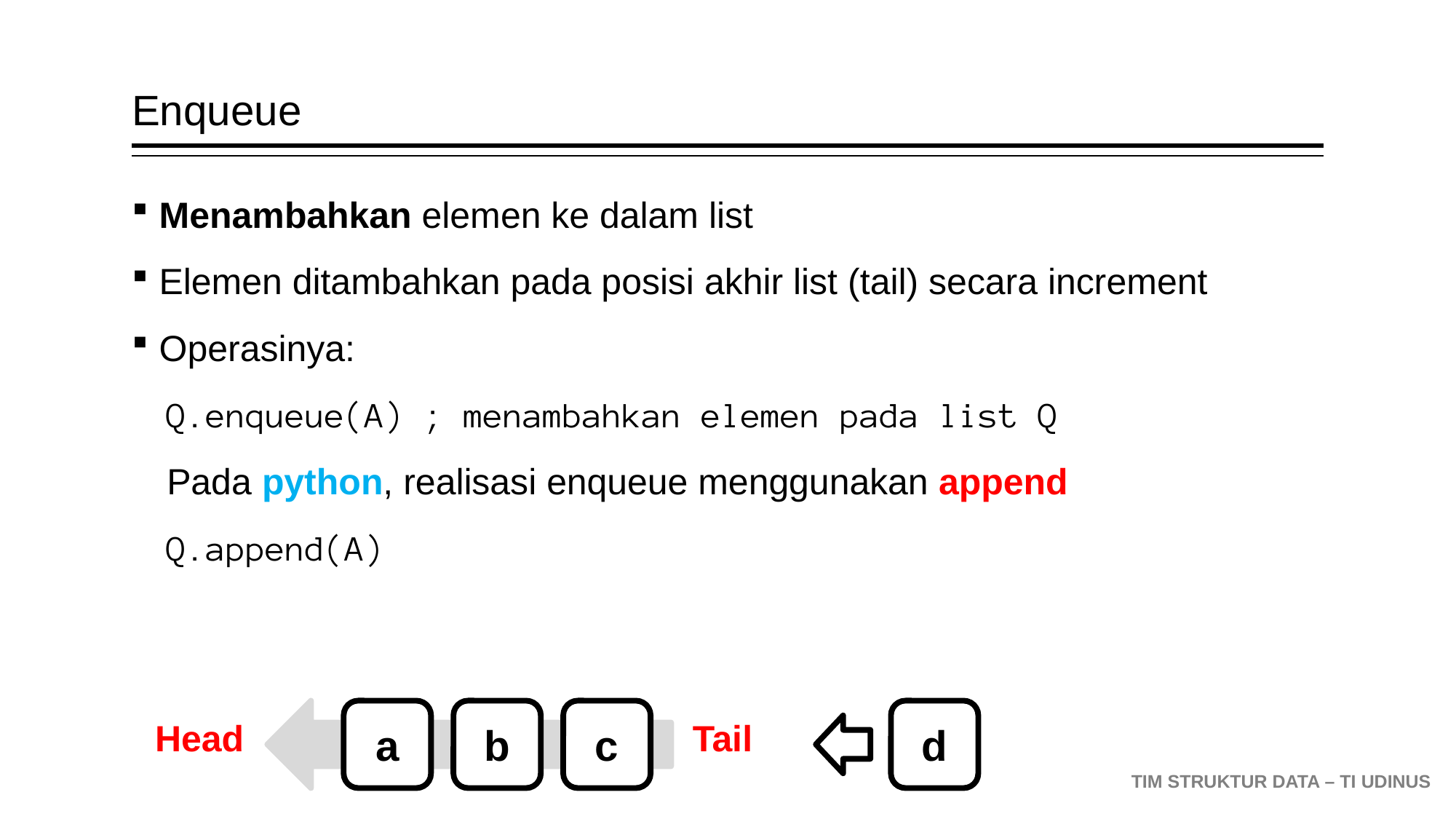

# Enqueue
Menambahkan elemen ke dalam list
Elemen ditambahkan pada posisi akhir list (tail) secara increment
Operasinya:
Q.enqueue(A) ; menambahkan elemen pada list Q
Pada python, realisasi enqueue menggunakan append
Q.append(A)

a
b
c
d
Head
Tail